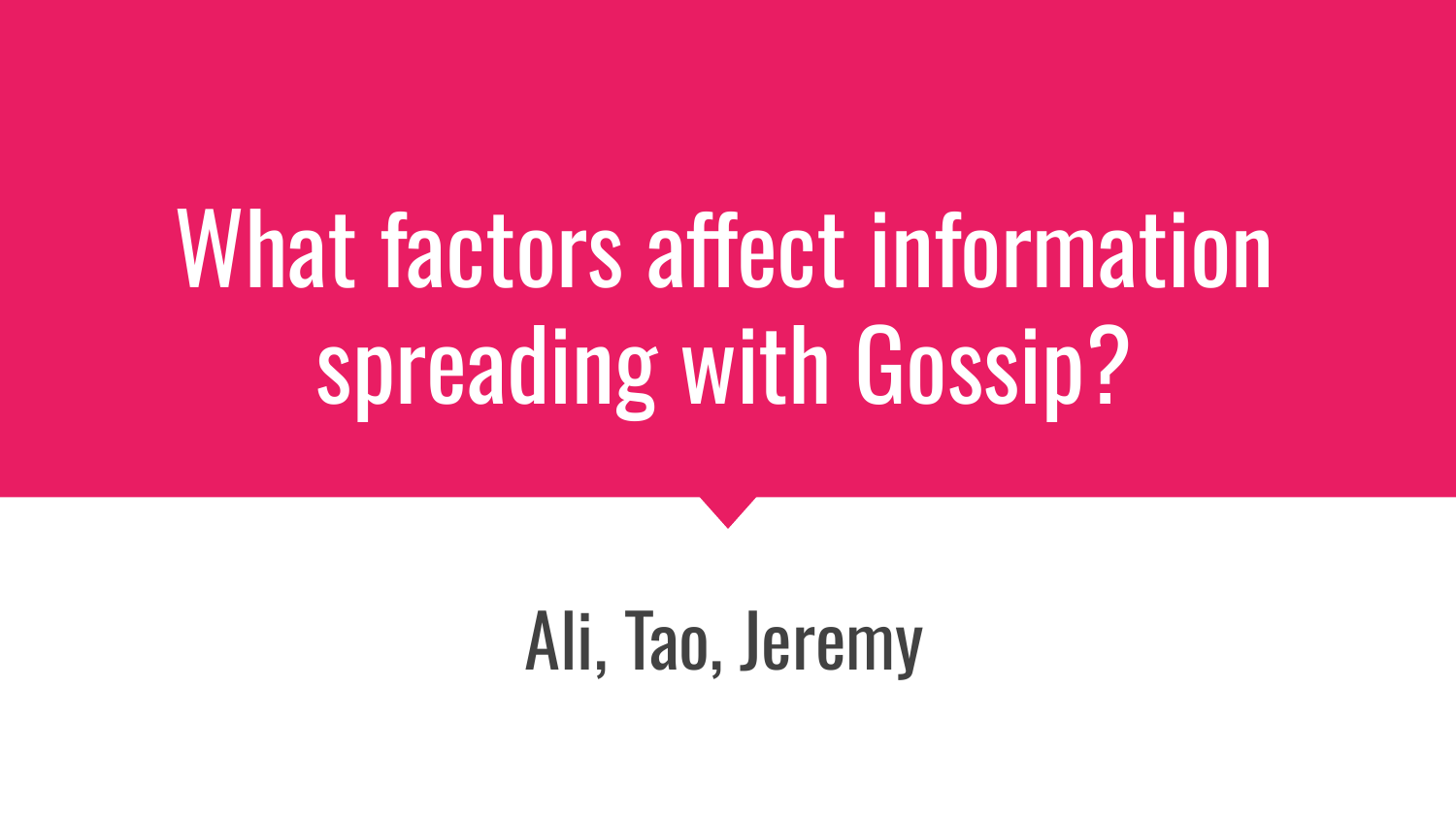

# What factors affect information spreading with Gossip?
Ali, Tao, Jeremy